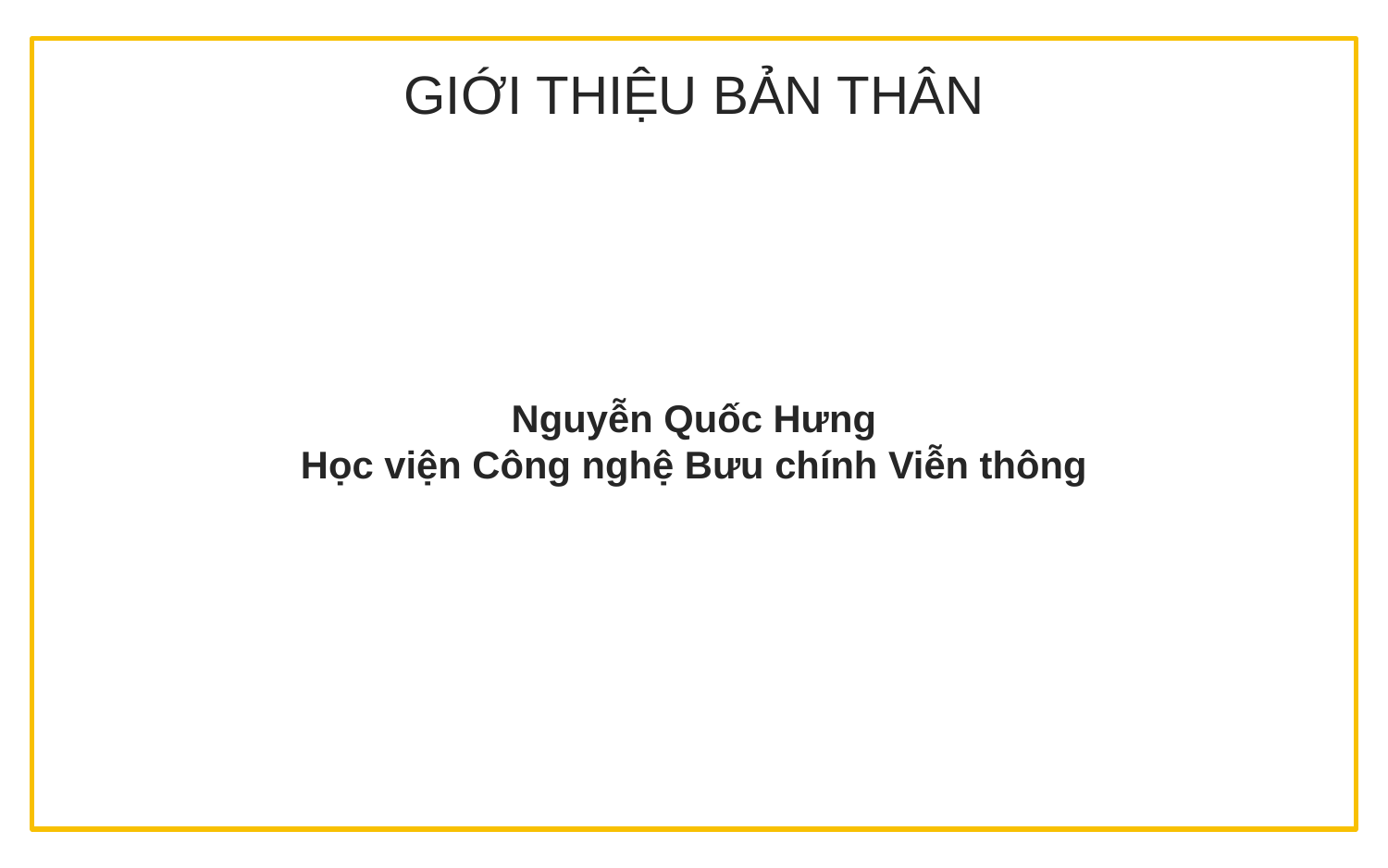

GIỚI THIỆU BẢN THÂN
Nguyễn Quốc Hưng
Học viện Công nghệ Bưu chính Viễn thông